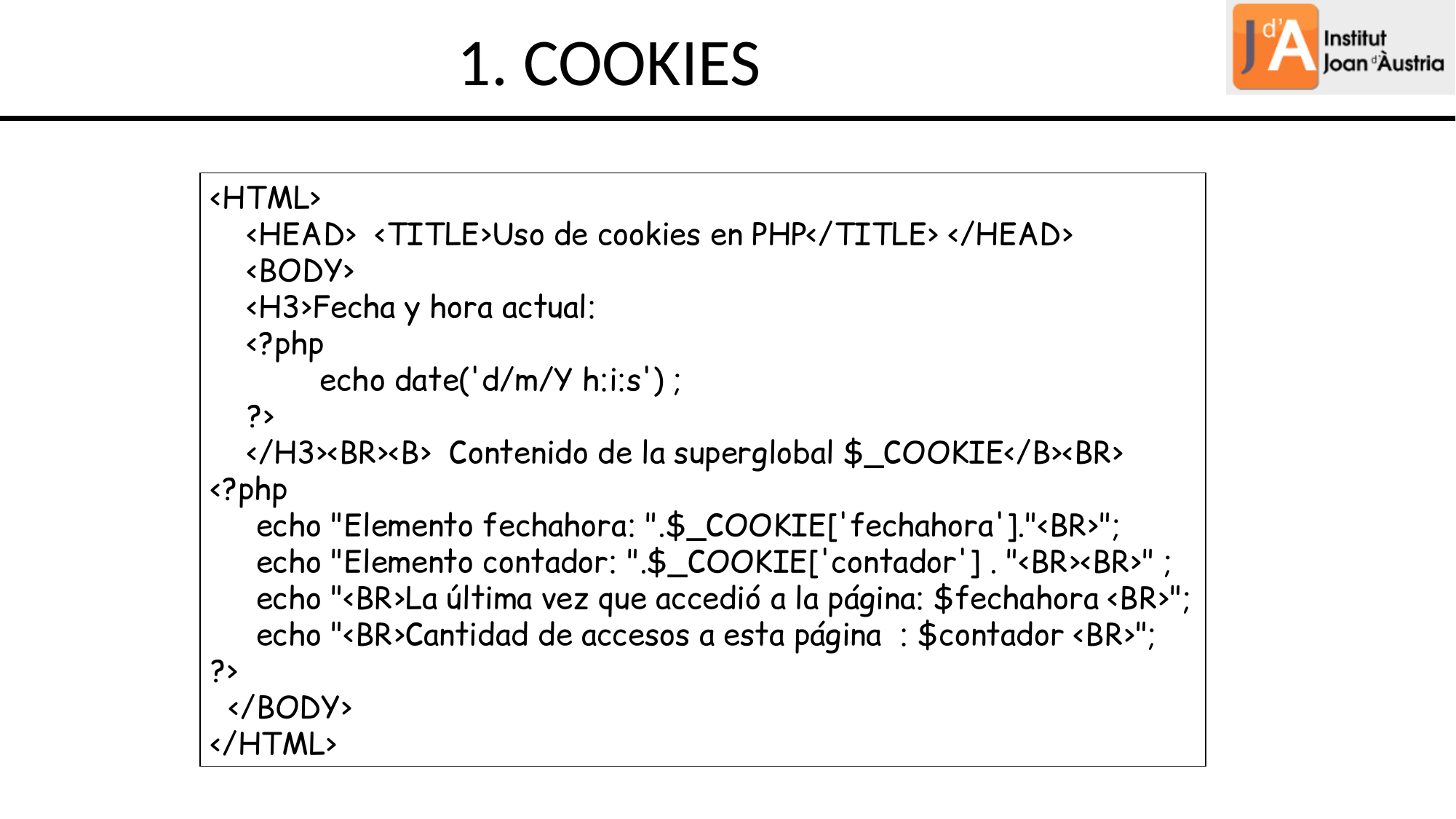

1. COOKIES
<HTML>
    <HEAD>  <TITLE>Uso de cookies en PHP</TITLE> </HEAD>
    <BODY>
    <H3>Fecha y hora actual:
    <?php
         	echo date('d/m/Y h:i:s') ;
    ?>
    </H3><BR><B>  Contenido de la superglobal $_COOKIE</B><BR>
<?php
     echo "Elemento fechahora: ".$_COOKIE['fechahora']."<BR>";
     echo "Elemento contador: ".$_COOKIE['contador'] . "<BR><BR>" ;
     echo "<BR>La última vez que accedió a la página: $fechahora <BR>";
     echo "<BR>Cantidad de accesos a esta página  : $contador <BR>";
?>
  </BODY>
</HTML>